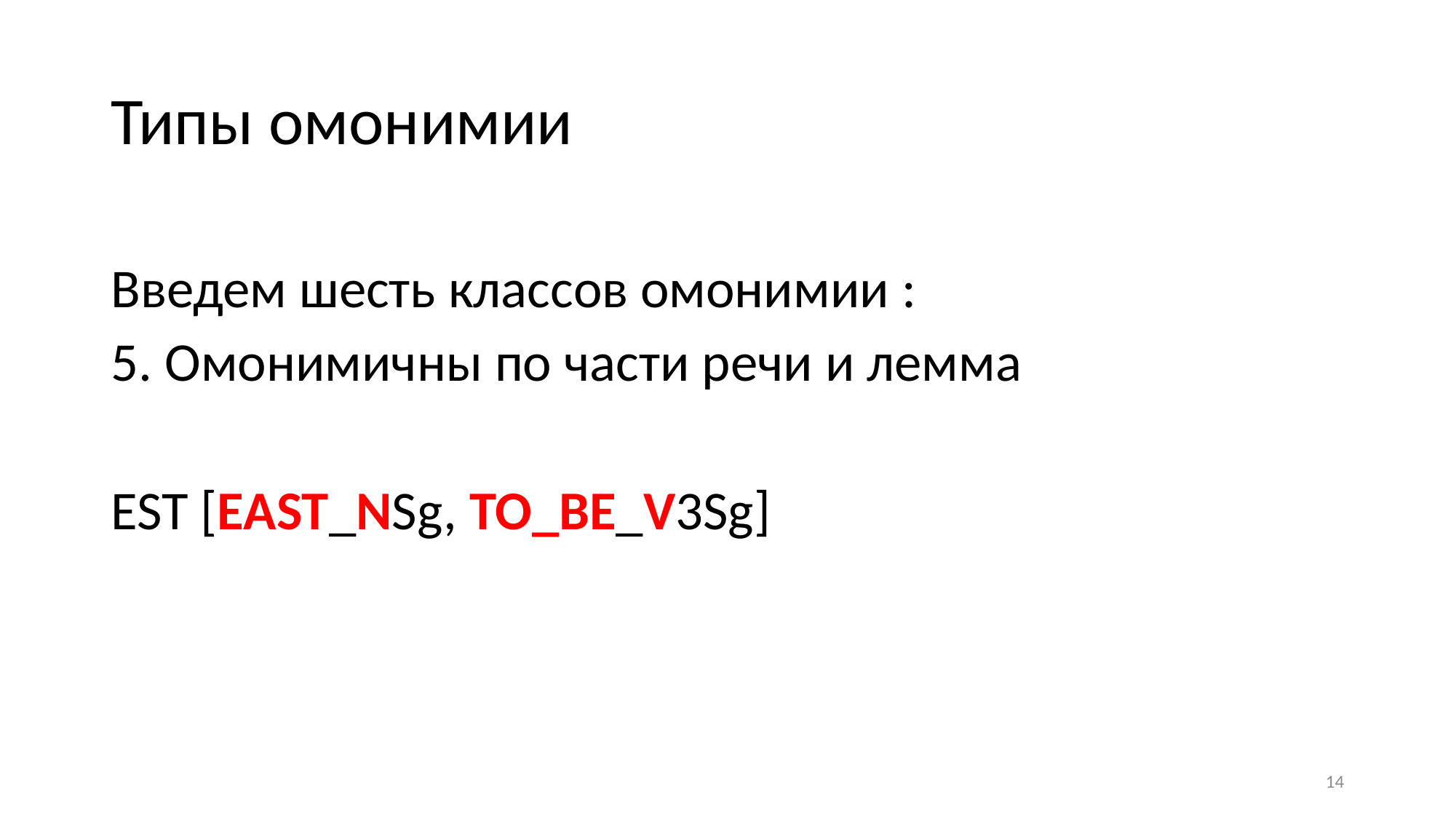

# Типы омонимии
Введем шесть классов омонимии :
5. Омонимичны по части речи и лемма

EST [EAST_NSg, TO_BE_V3Sg]
14